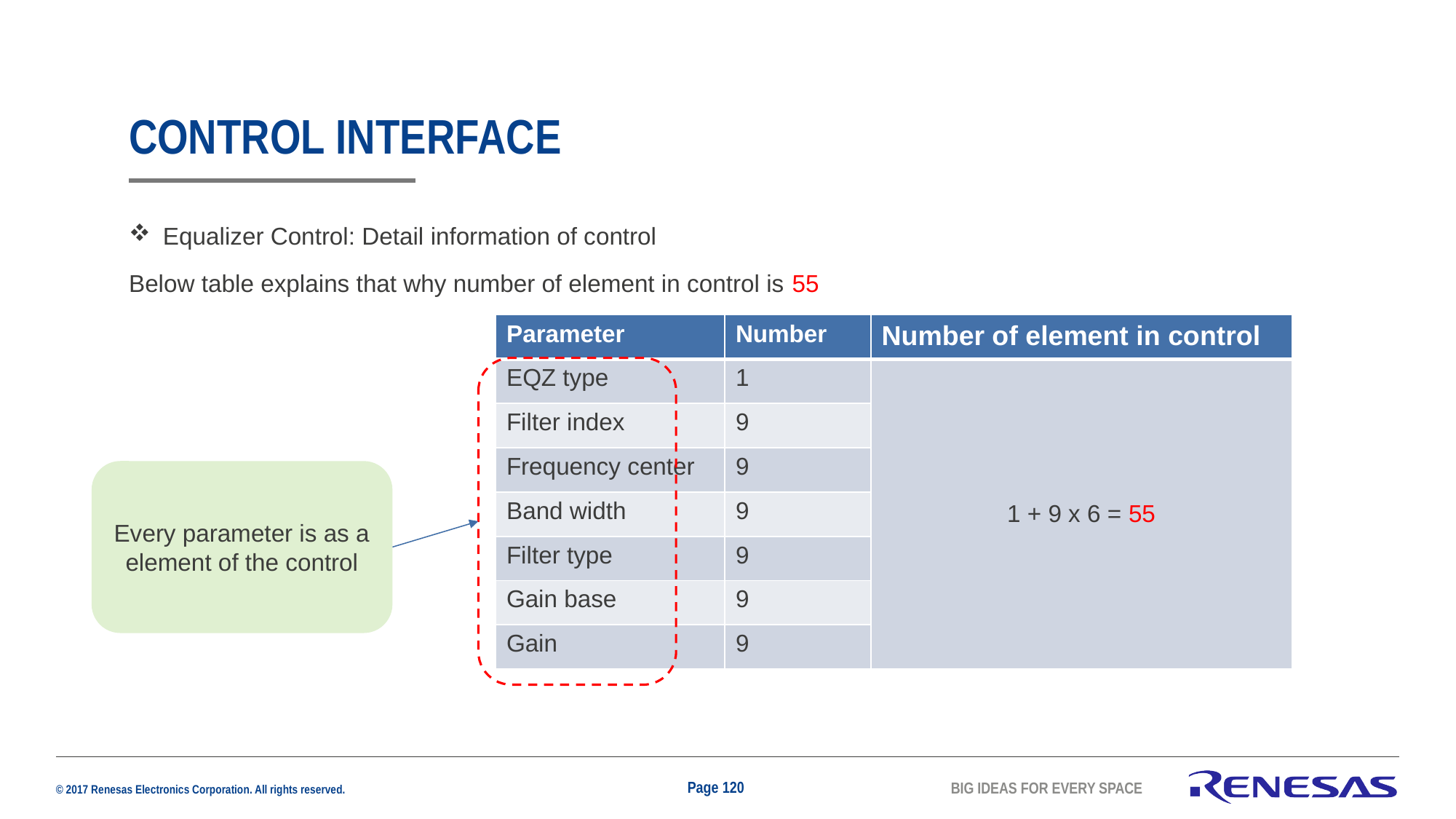

# CONTROL INTERFACE
Equalizer Control: Detail information of control
Below table explains that why number of element in control is 55
| Parameter | Number | Number of element in control |
| --- | --- | --- |
| EQZ type | 1 | 1 + 9 x 6 = 55 |
| Filter index | 9 |  |
| Frequency center | 9 |  |
| Band width | 9 |  |
| Filter type | 9 |  |
| Gain base | 9 |  |
| Gain | 9 |  |

Every parameter is as a element of the control
Page 120